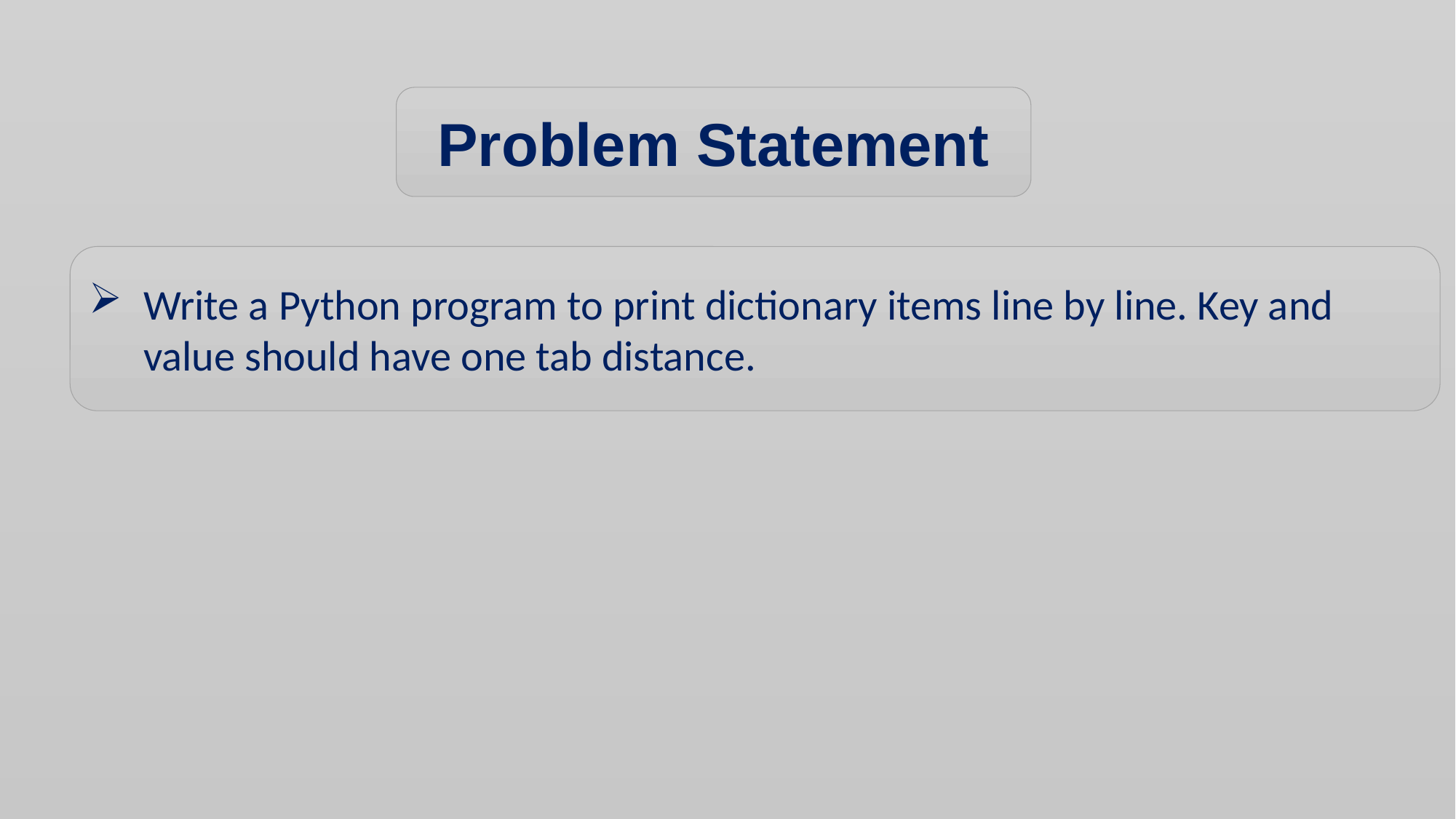

Problem Statement
Write a Python program to print dictionary items line by line. Key and value should have one tab distance.